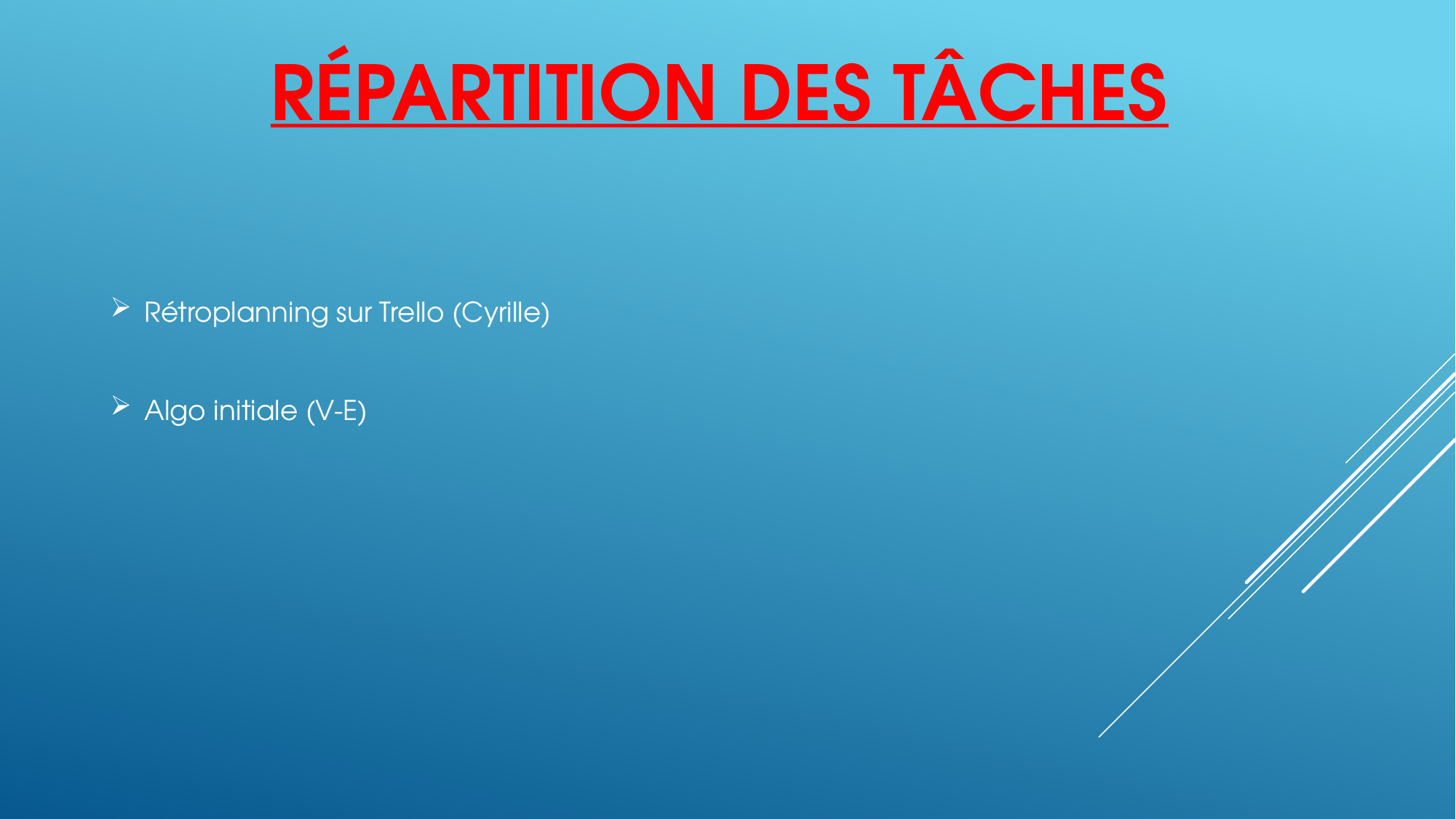

# Répartition des tâches
Rétroplanning sur Trello (Cyrille)

Algo initiale (V-E)